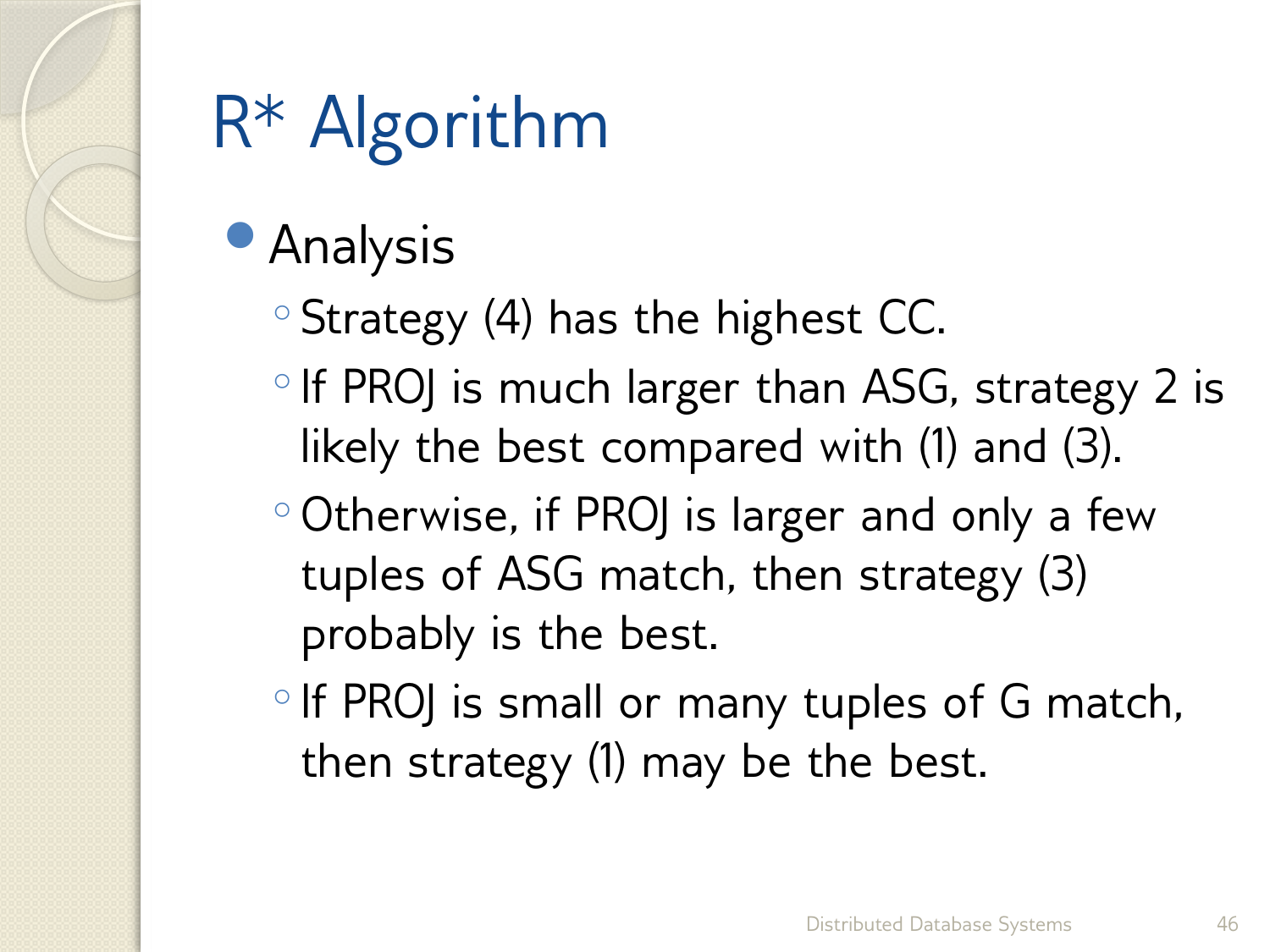

# R* Algorithm
Analysis
Strategy (4) has the highest CC.
If PROJ is much larger than ASG, strategy 2 is likely the best compared with (1) and (3).
Otherwise, if PROJ is larger and only a few tuples of ASG match, then strategy (3) probably is the best.
If PROJ is small or many tuples of G match, then strategy (1) may be the best.

Distributed Database Systems
46